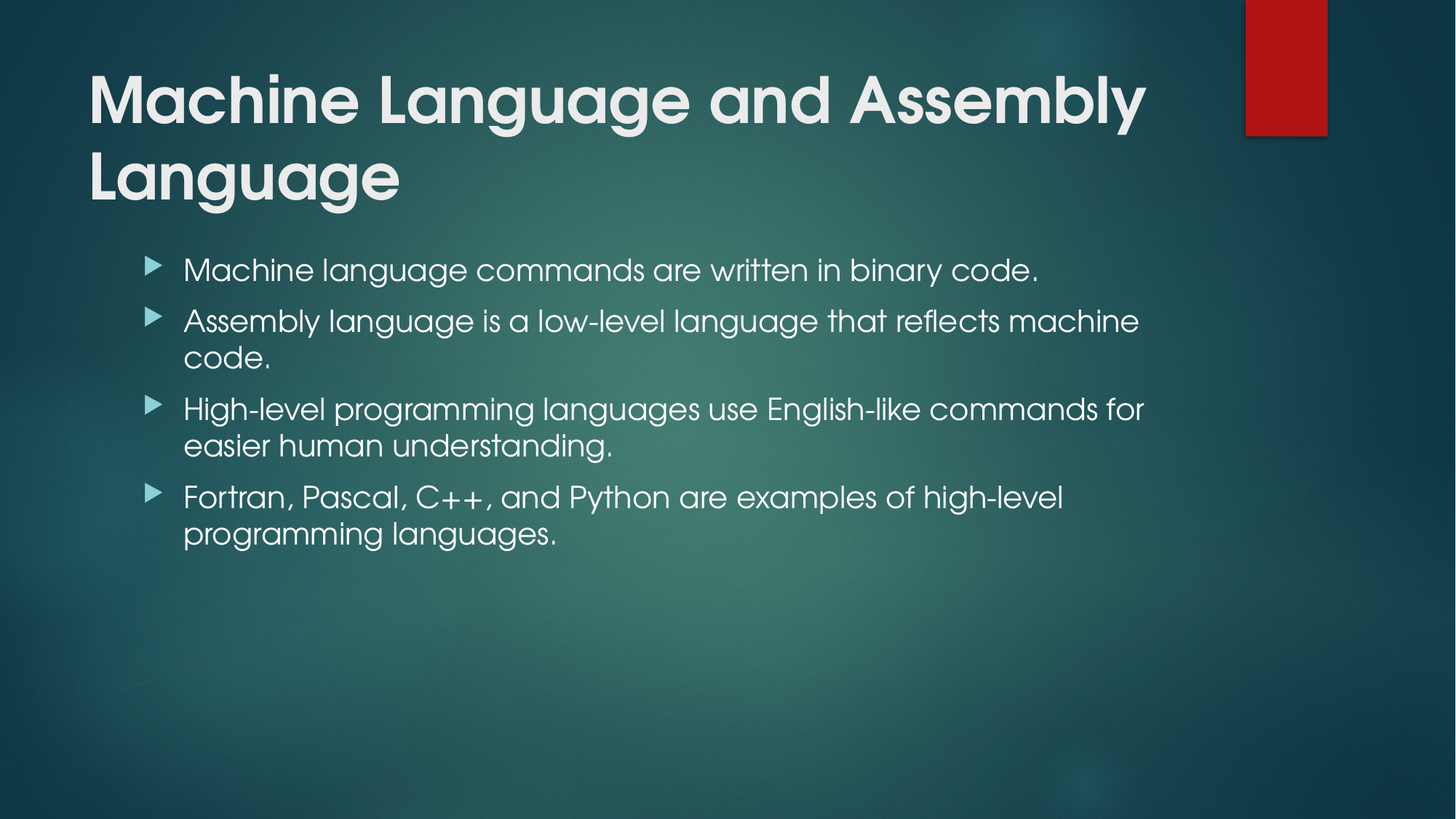

# Machine Language and Assembly Language
Machine language commands are written in binary code.
Assembly language is a low-level language that reflects machine code.
High-level programming languages use English-like commands for easier human understanding.
Fortran, Pascal, C++, and Python are examples of high-level programming languages.